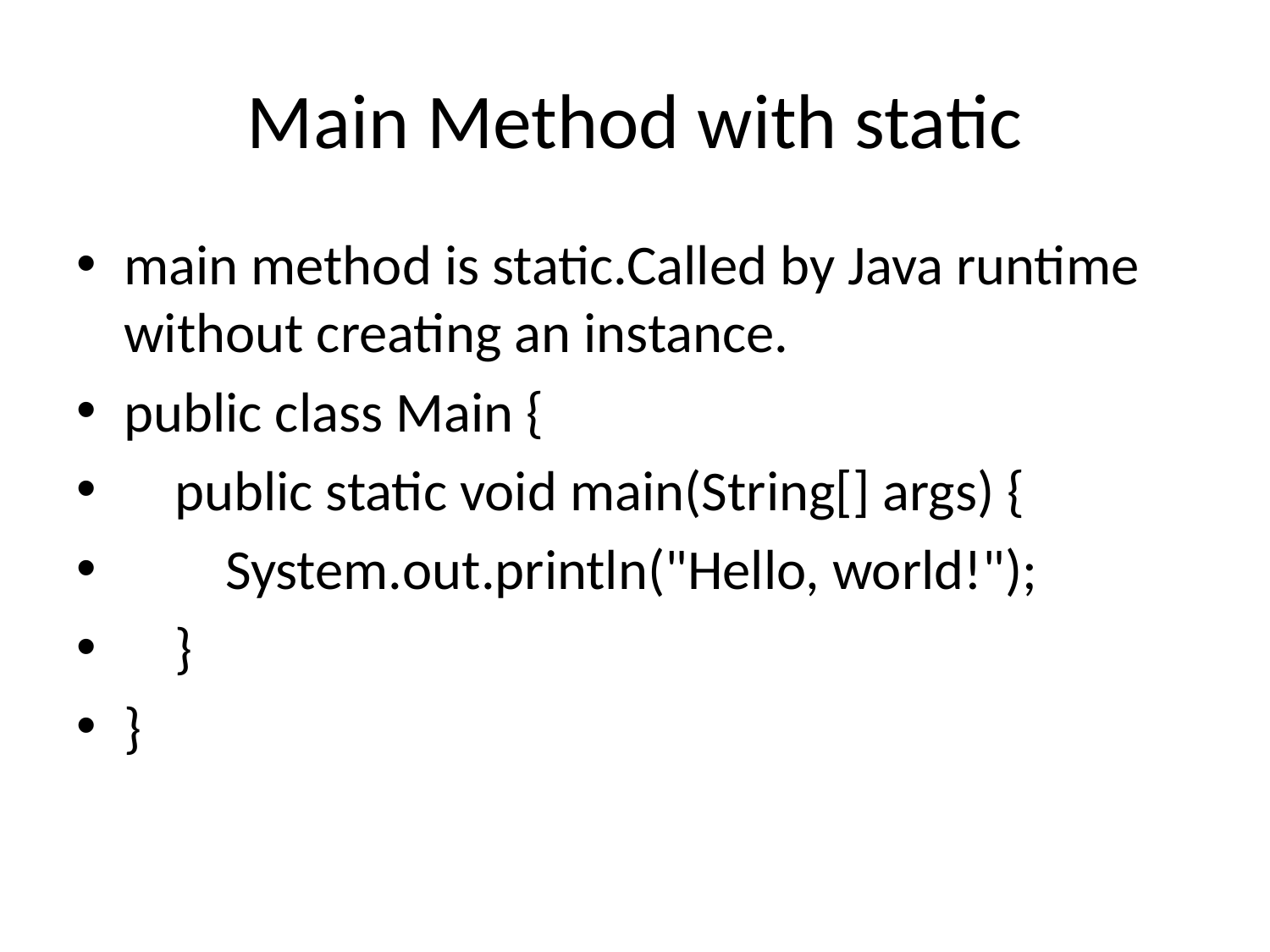

# Main Method with static
main method is static.Called by Java runtime without creating an instance.
public class Main {
    public static void main(String[] args) {
        System.out.println("Hello, world!");
    }
}